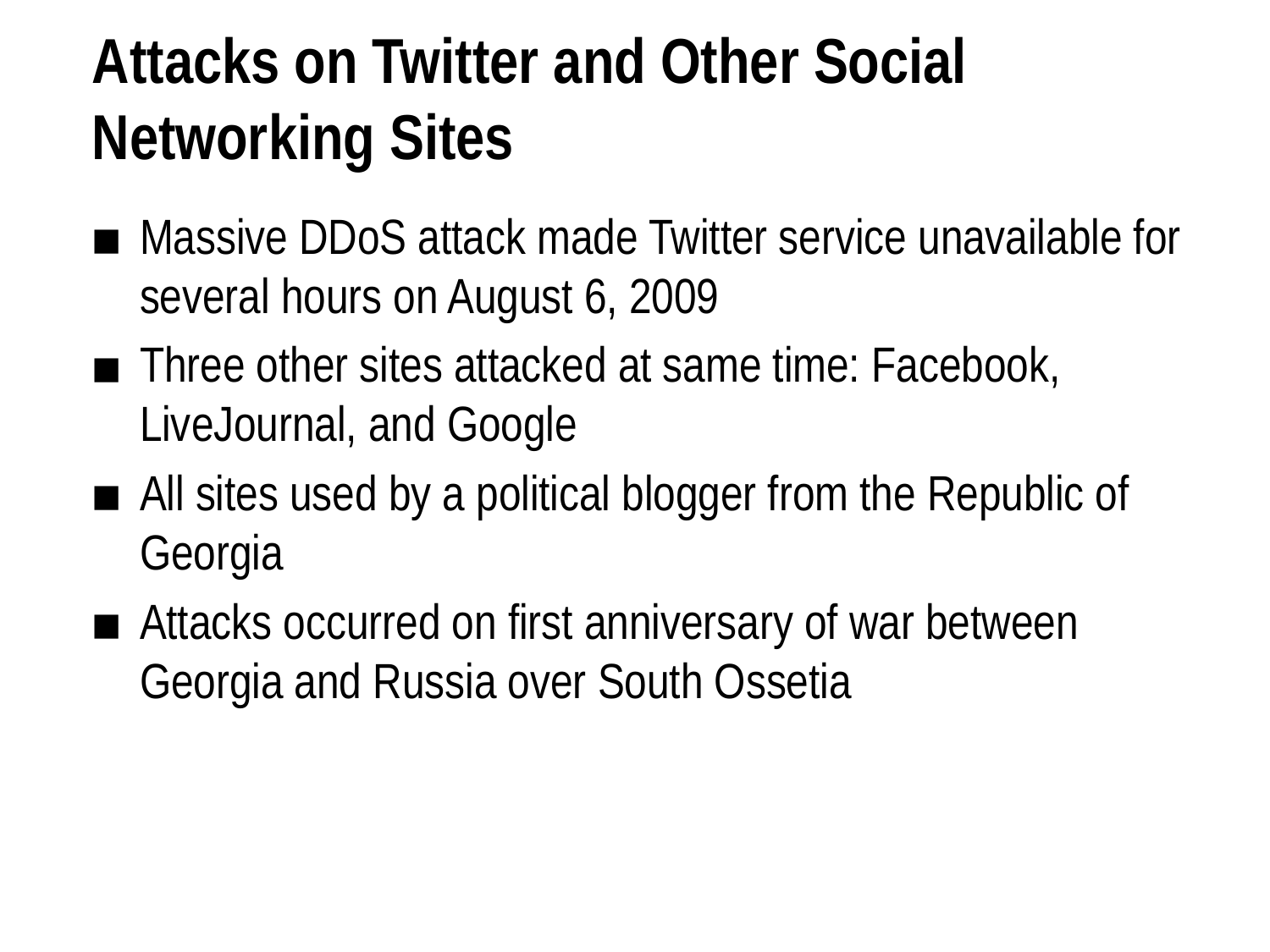

# Attacks on Twitter and Other Social Networking Sites
Massive DDoS attack made Twitter service unavailable for several hours on August 6, 2009
Three other sites attacked at same time: Facebook, LiveJournal, and Google
All sites used by a political blogger from the Republic of Georgia
Attacks occurred on first anniversary of war between Georgia and Russia over South Ossetia
Cyber Crime and Cyber Attacks